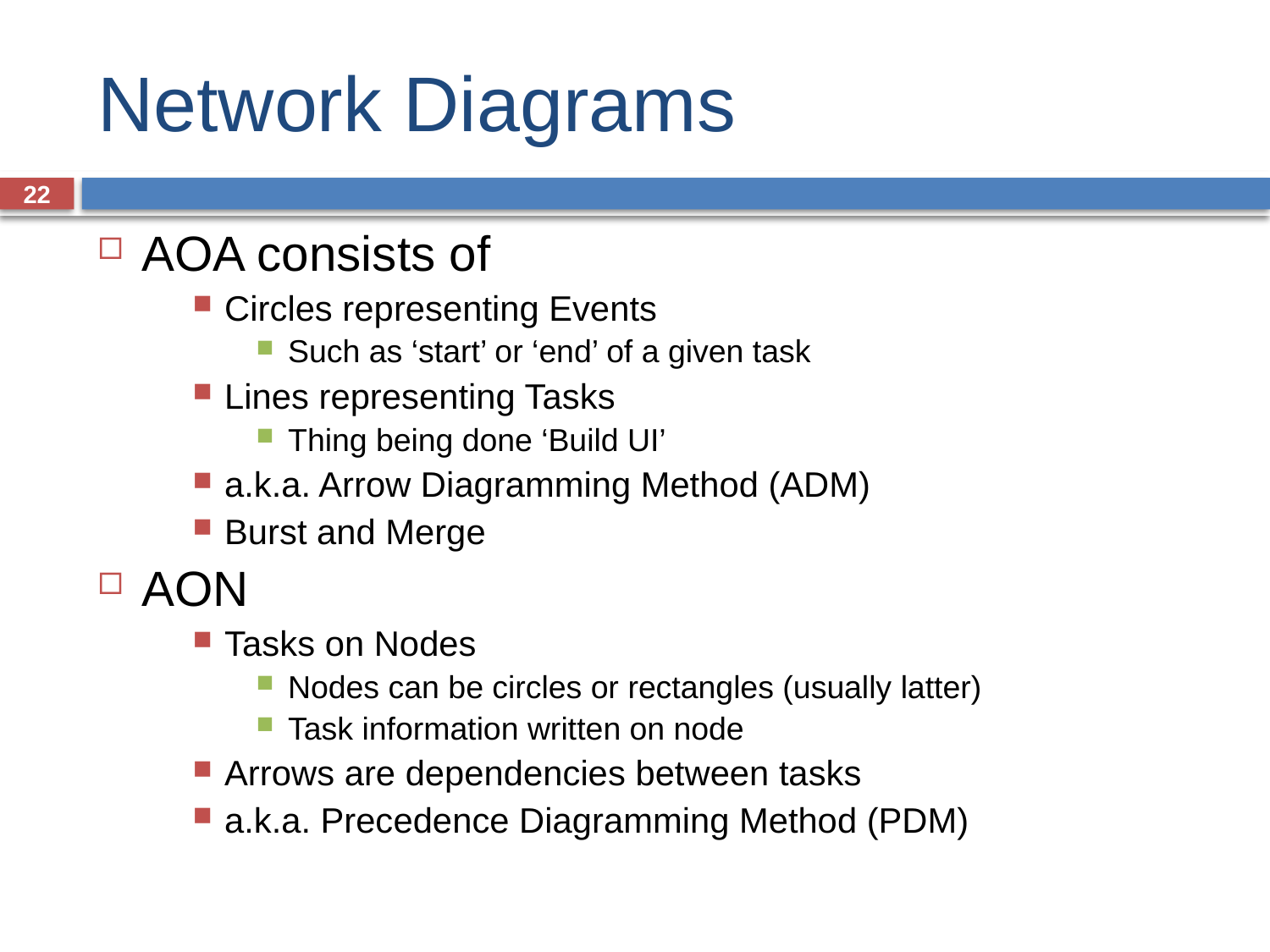

# Network Diagrams
22
AOA consists of
Circles representing Events
Such as ‘start’ or ‘end’ of a given task
Lines representing Tasks
Thing being done ‘Build UI’
a.k.a. Arrow Diagramming Method (ADM)
Burst and Merge
AON
Tasks on Nodes
Nodes can be circles or rectangles (usually latter)
Task information written on node
Arrows are dependencies between tasks
a.k.a. Precedence Diagramming Method (PDM)